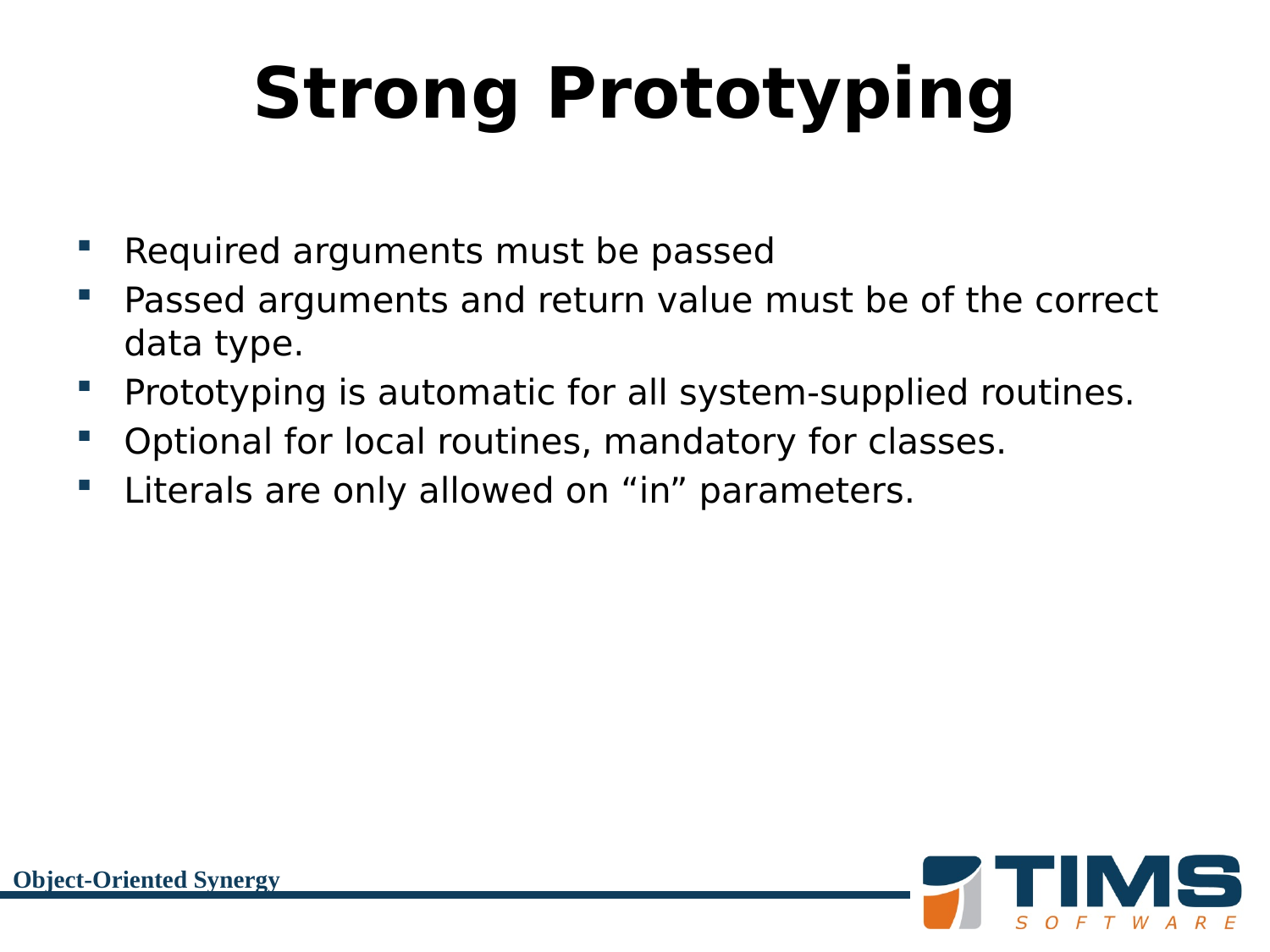

# Strong Prototyping
Required arguments must be passed
Passed arguments and return value must be of the correct data type.
Prototyping is automatic for all system-supplied routines.
Optional for local routines, mandatory for classes.
Literals are only allowed on “in” parameters.
Object-Oriented Synergy